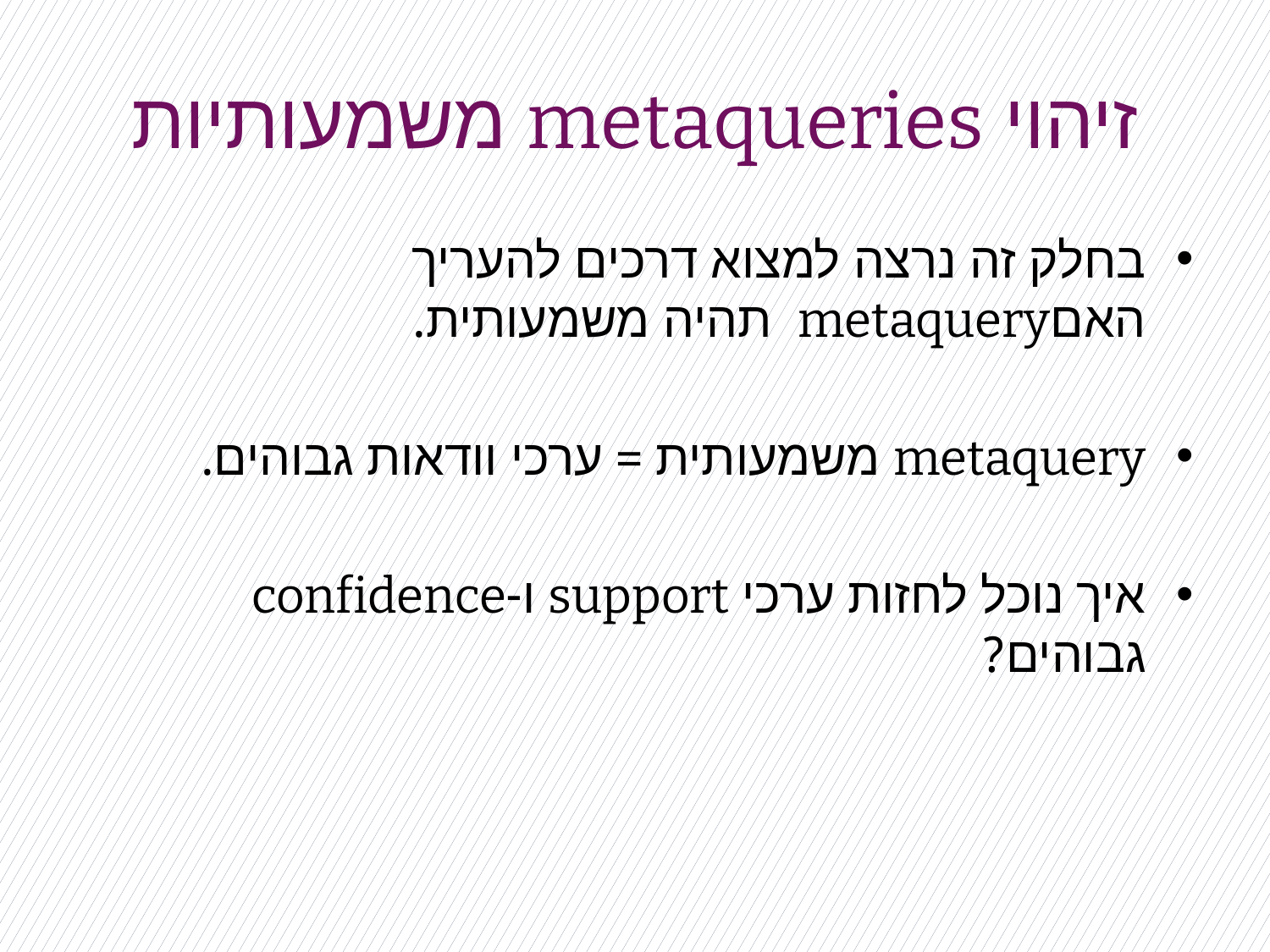

# זיהוי metaqueries משמעותיות
בחלק זה נרצה למצוא דרכים להעריך האםmetaquery  תהיה משמעותית.

metaquery משמעותית = ערכי וודאות גבוהים.

איך נוכל לחזות ערכי support ו-confidence גבוהים?